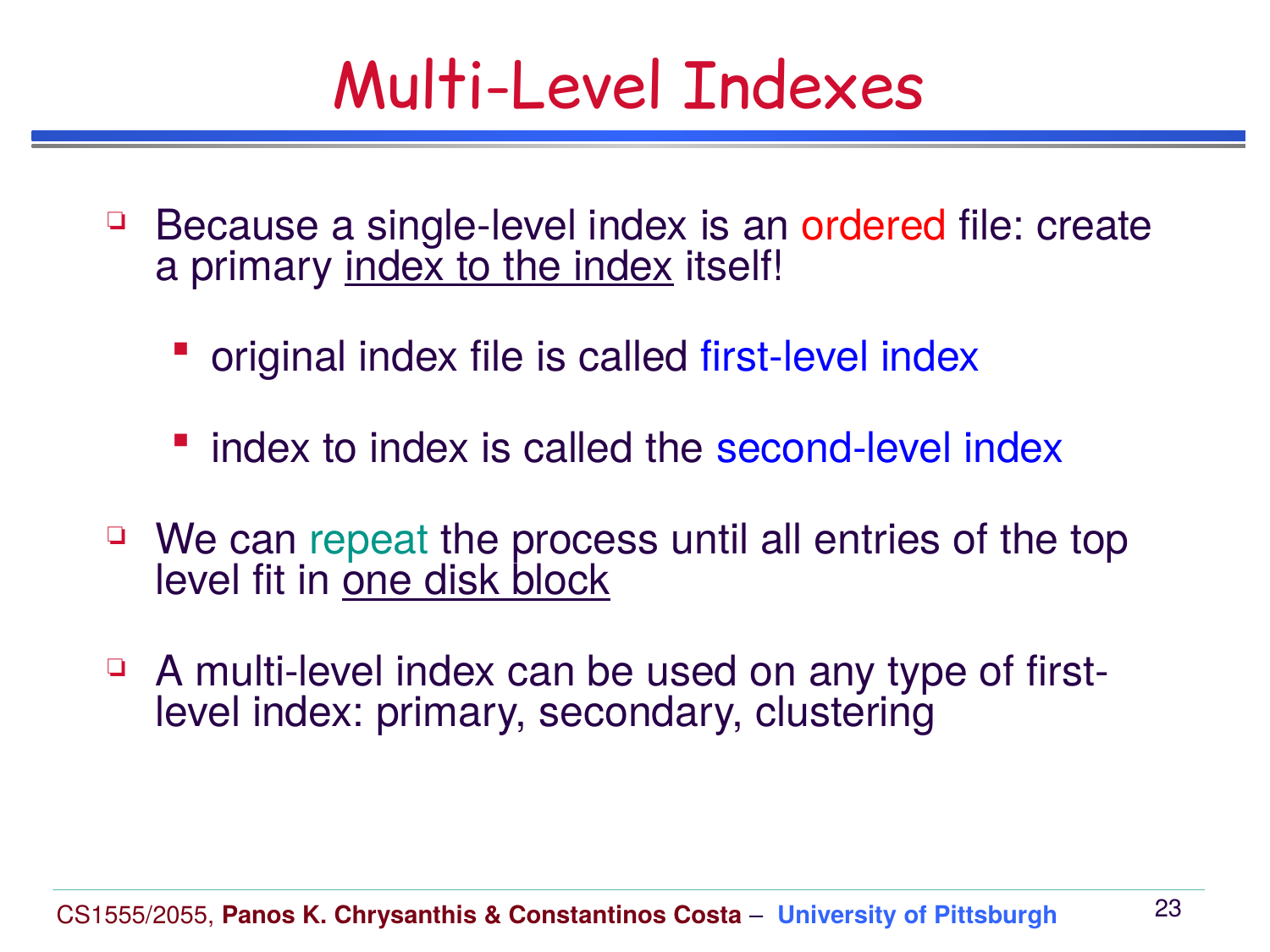

# Multi-Level Indexes
Because a single-level index is an ordered file: create a primary index to the index itself!
original index file is called first-level index
index to index is called the second-level index
We can repeat the process until all entries of the top level fit in one disk block
A multi-level index can be used on any type of first-level index: primary, secondary, clustering